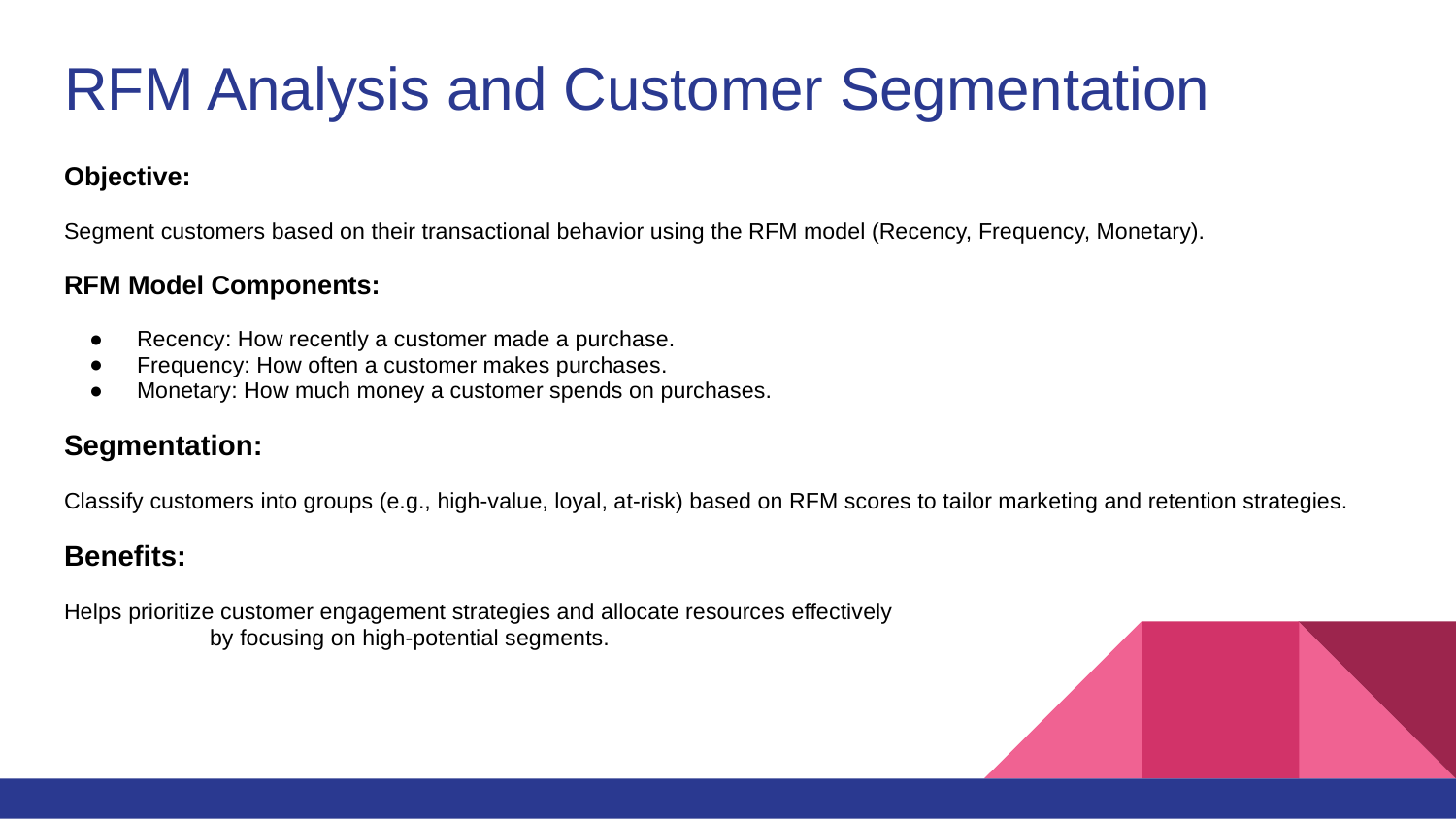

# RFM Analysis and Customer Segmentation
Objective:
Segment customers based on their transactional behavior using the RFM model (Recency, Frequency, Monetary).
RFM Model Components:
Recency: How recently a customer made a purchase.
Frequency: How often a customer makes purchases.
Monetary: How much money a customer spends on purchases.
Segmentation:
Classify customers into groups (e.g., high-value, loyal, at-risk) based on RFM scores to tailor marketing and retention strategies.
Benefits:
Helps prioritize customer engagement strategies and allocate resources effectively 					by focusing on high-potential segments.